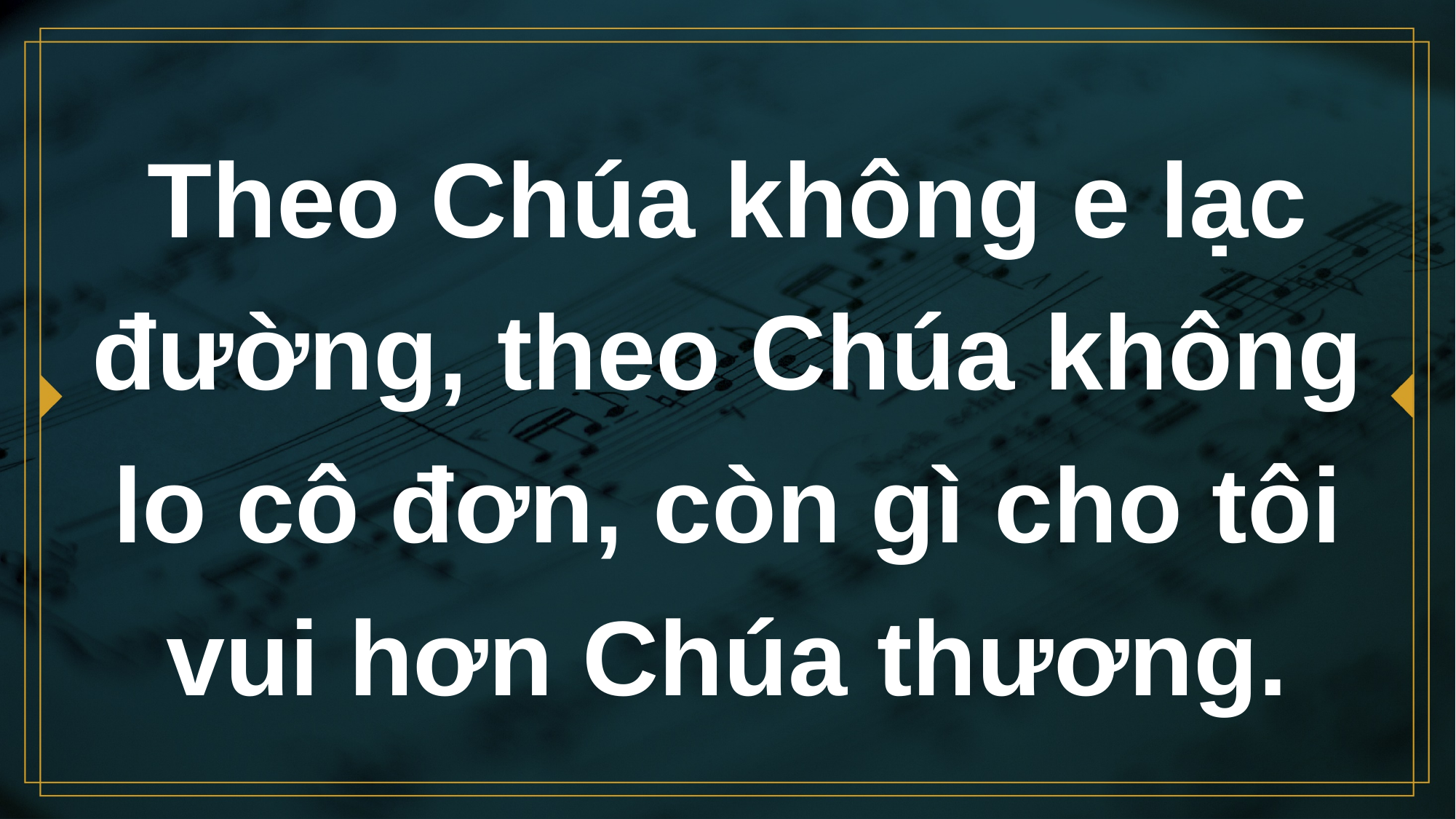

# Theo Chúa không e lạc đường, theo Chúa không lo cô đơn, còn gì cho tôi vui hơn Chúa thương.